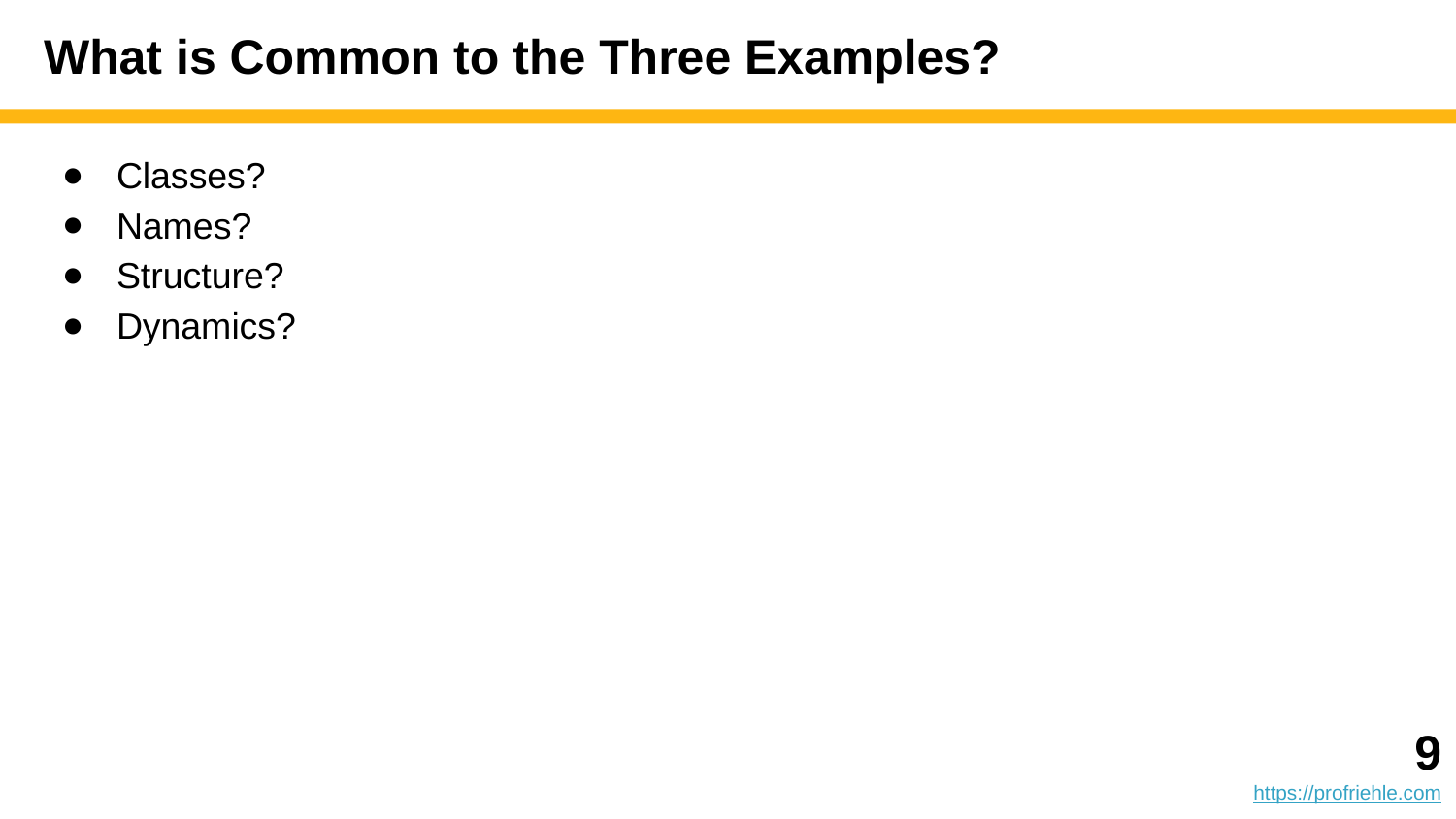

# What is Common to the Three Examples?
Classes?
Names?
Structure?
Dynamics?
9
https://profriehle.com